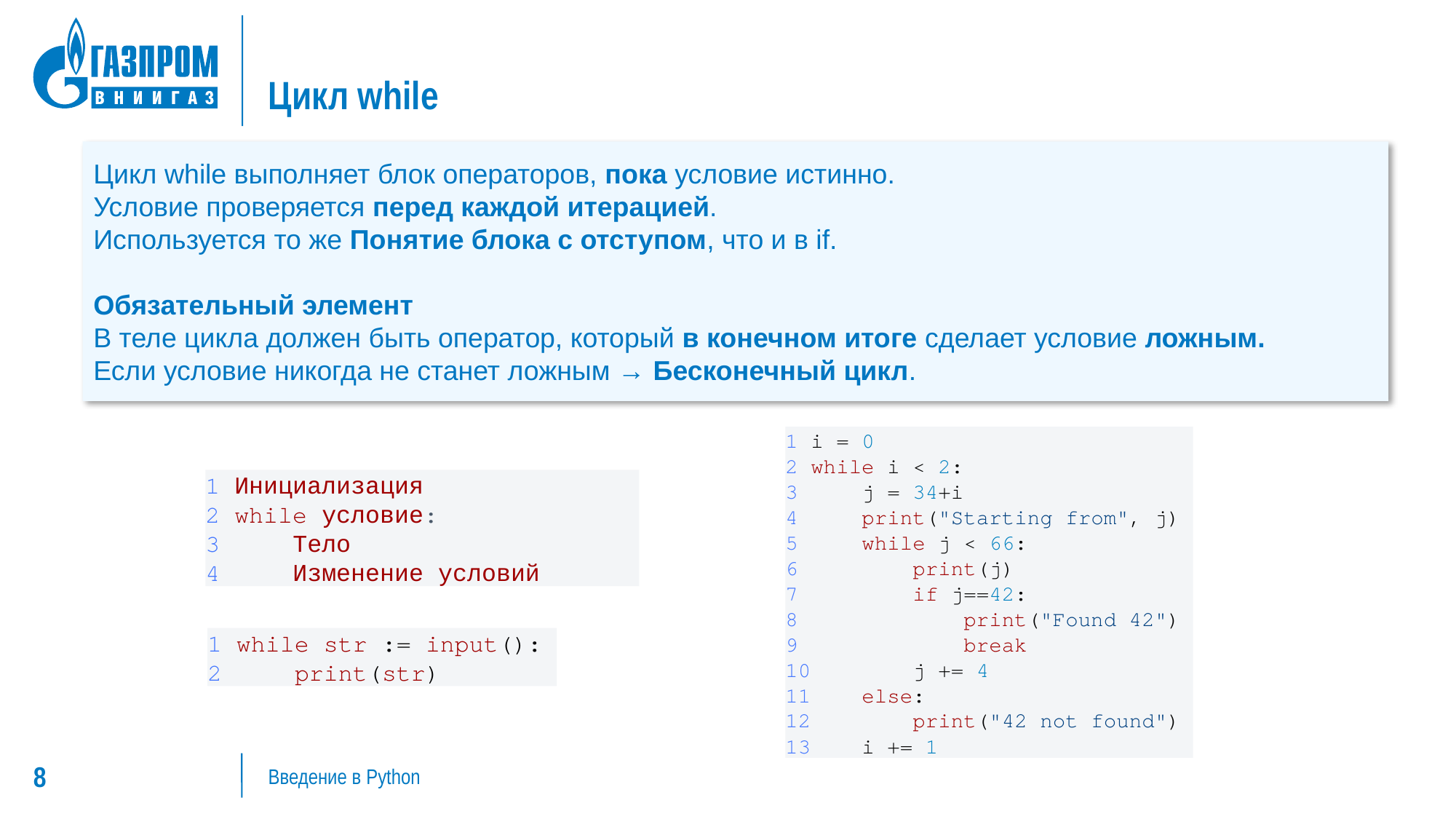

# Цикл while
Цикл while выполняет блок операторов, пока условие истинно.
Условие проверяется перед каждой итерацией.
Используется то же Понятие блока с отступом, что и в if.

Обязательный элемент
В теле цикла должен быть оператор, который в конечном итоге сделает условие ложным.
Если условие никогда не станет ложным → Бесконечный цикл.
1 i = 0
2 while i < 2:
3     j = 34+i
4     print("Starting from", j)
5     while j < 66:
6         print(j)
7         if j==42:
8             print("Found 42")
9             break
10        j += 4
11    else:
12        print("42 not found")
13    i += 1
1 Инициализация
2 while условие:
3     Тело
4     Изменение условий
1 while str := input():
2     print(str)
Введение в Python